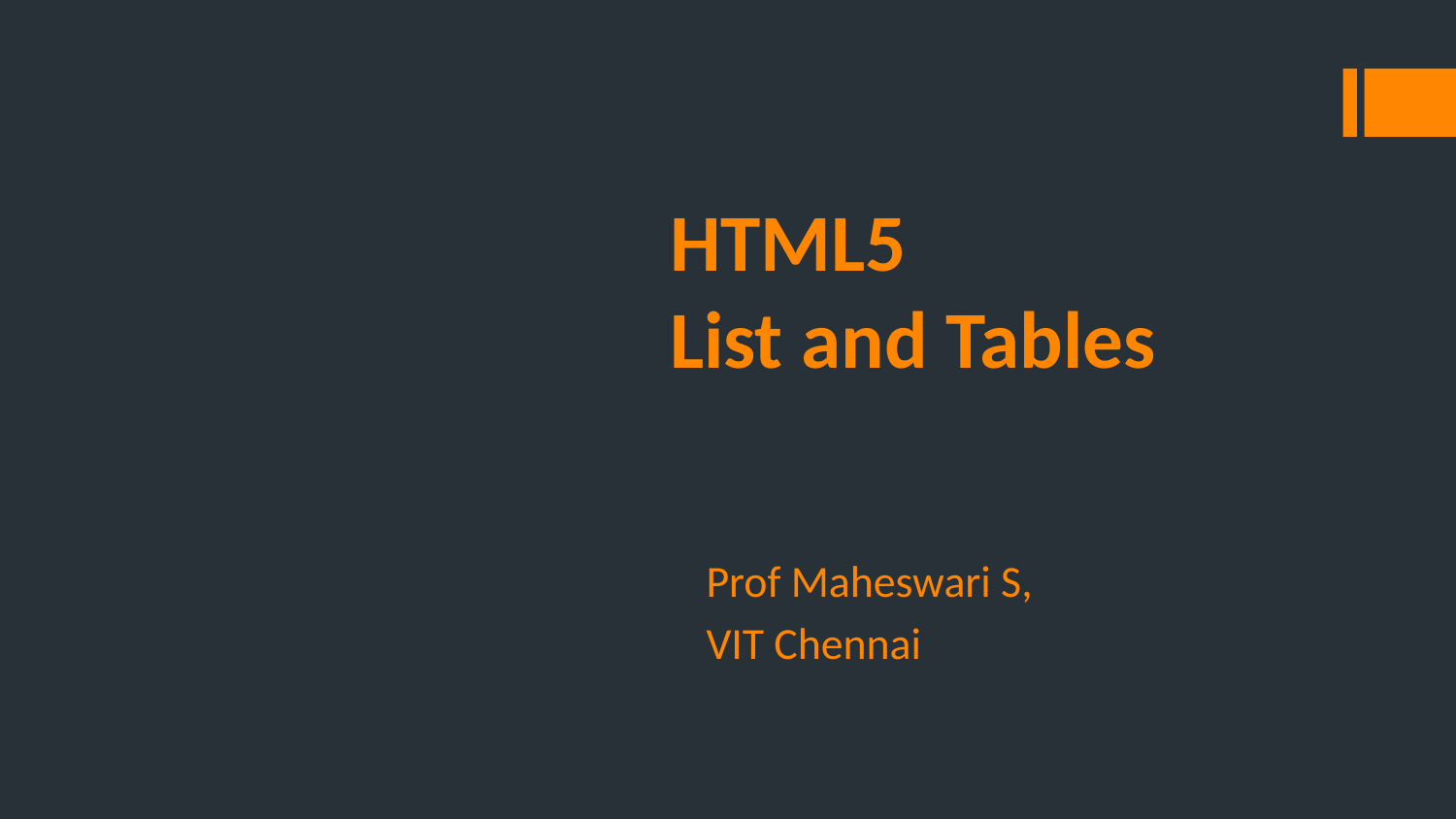

# HTML5 List and Tables

Prof Maheswari S,
VIT Chennai